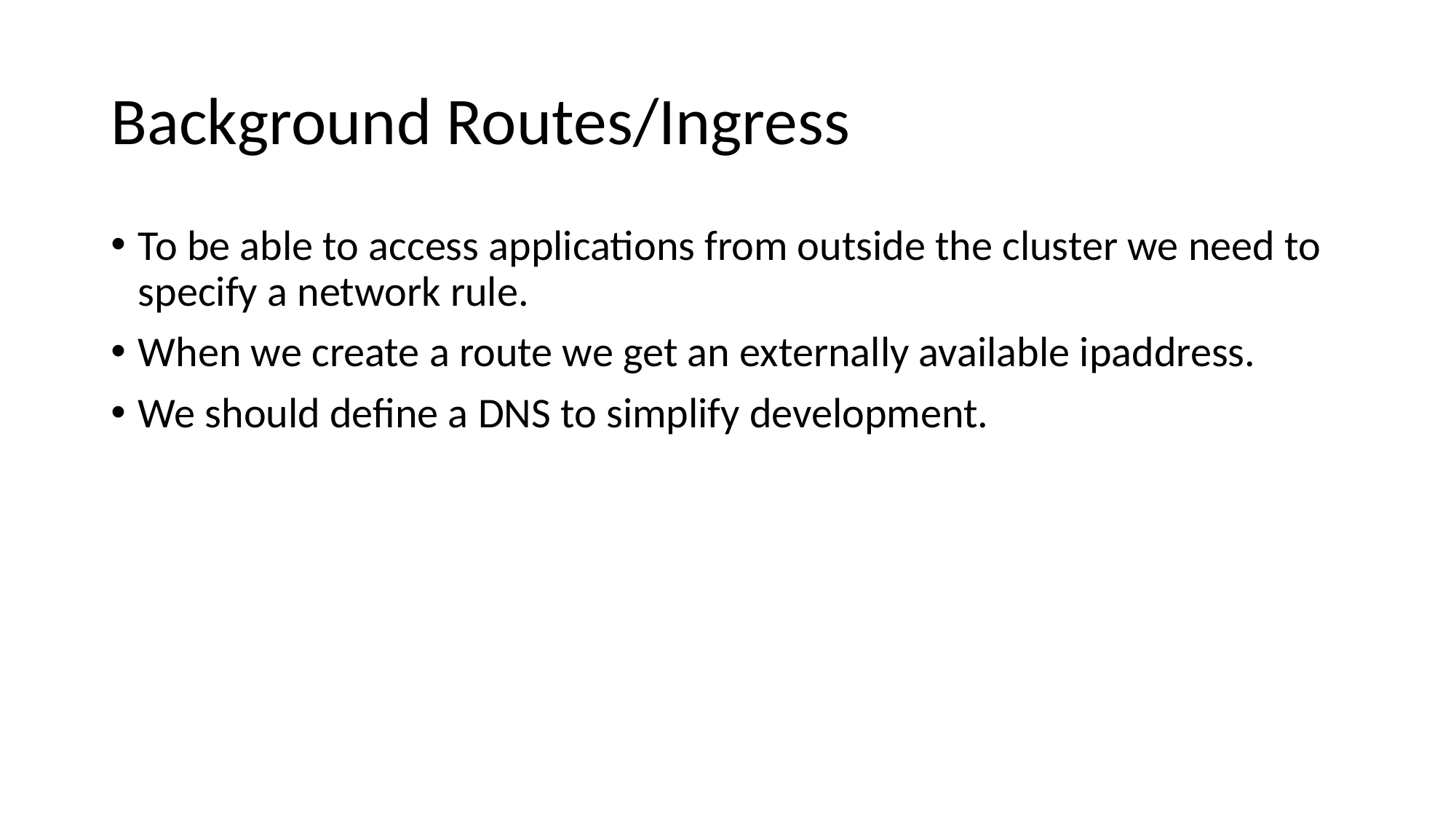

# Background Routes/Ingress
To be able to access applications from outside the cluster we need to specify a network rule.
When we create a route we get an externally available ipaddress.
We should define a DNS to simplify development.